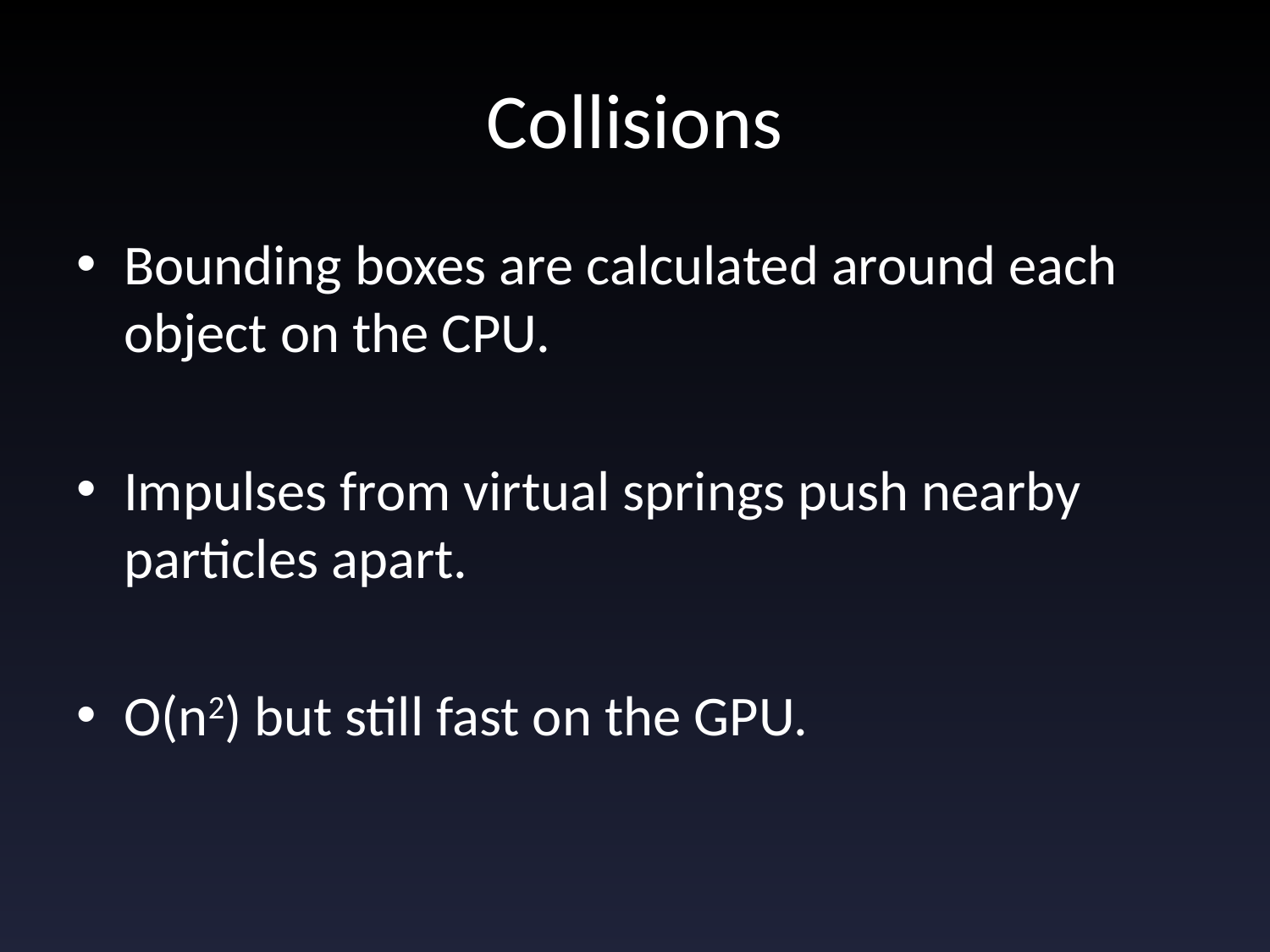

# Collisions
Bounding boxes are calculated around each object on the CPU.

Impulses from virtual springs push nearby particles apart.

O(n2) but still fast on the GPU.